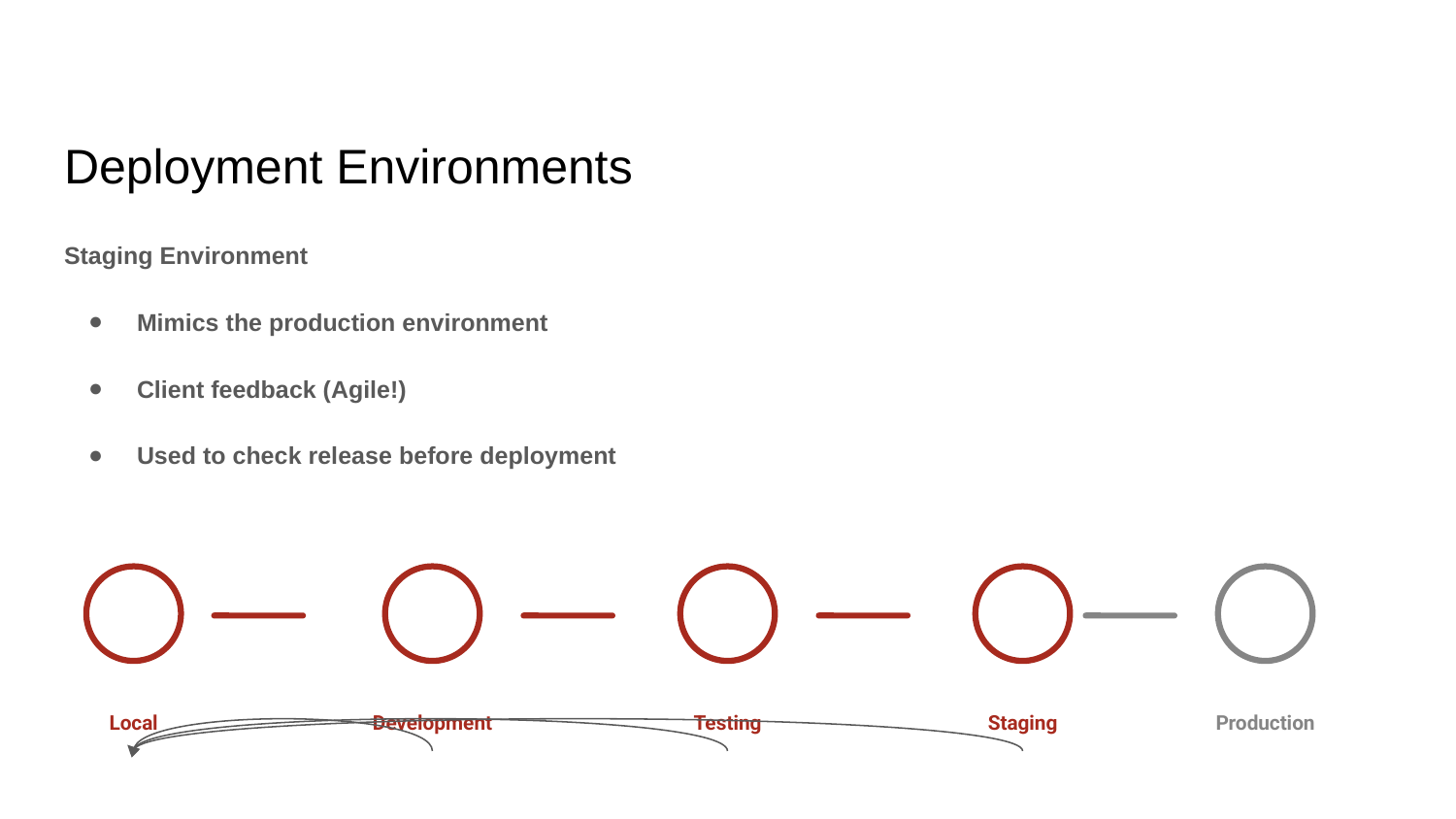

# Deployment Environments
Staging Environment

Mimics the production environment

Client feedback (Agile!)

Used to check release before deployment

Local

Development

Testing

Staging

Production